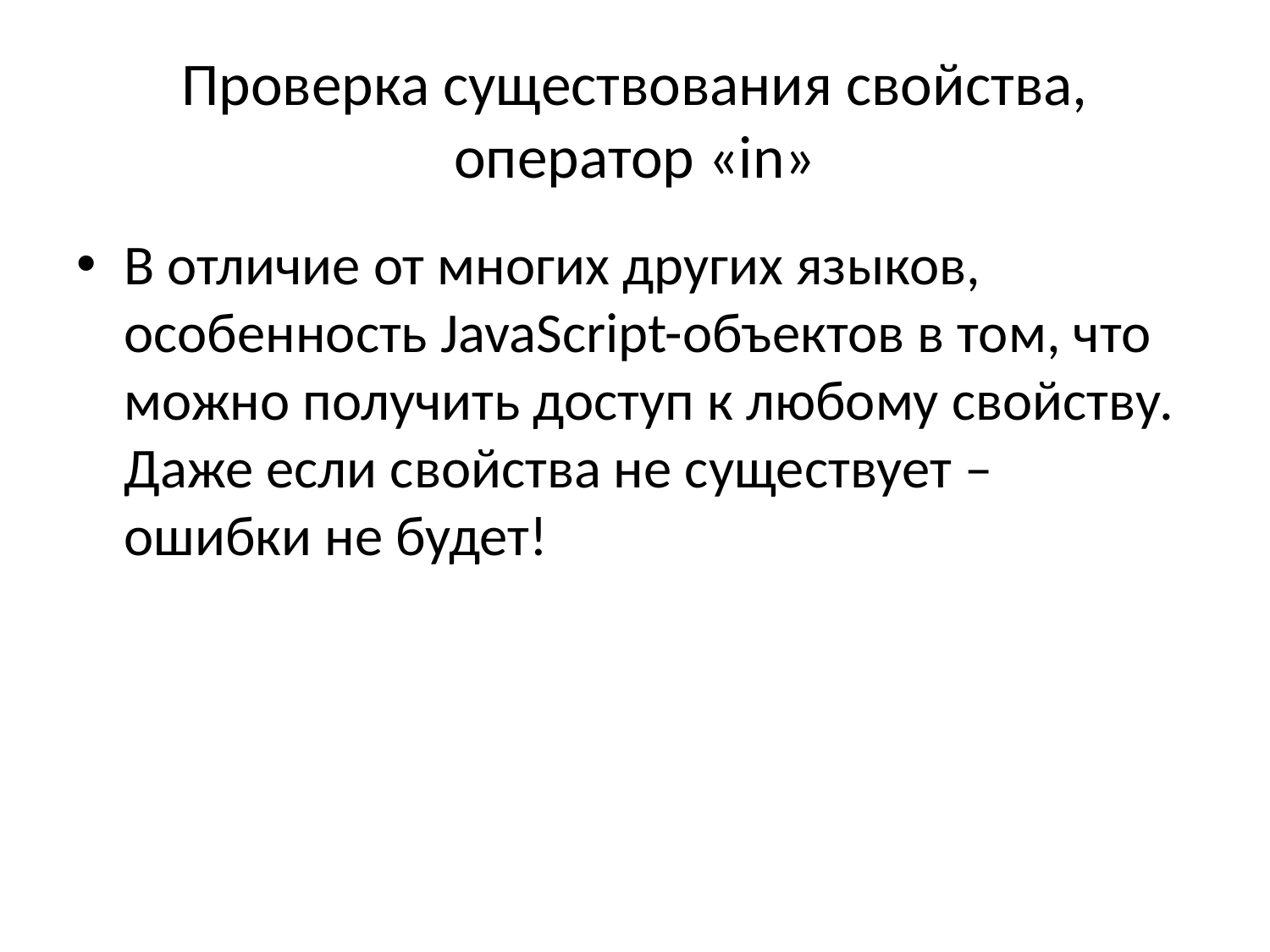

# Проверка существования свойства, оператор «in»
В отличие от многих других языков, особенность JavaScript-объектов в том, что можно получить доступ к любому свойству. Даже если свойства не существует – ошибки не будет!